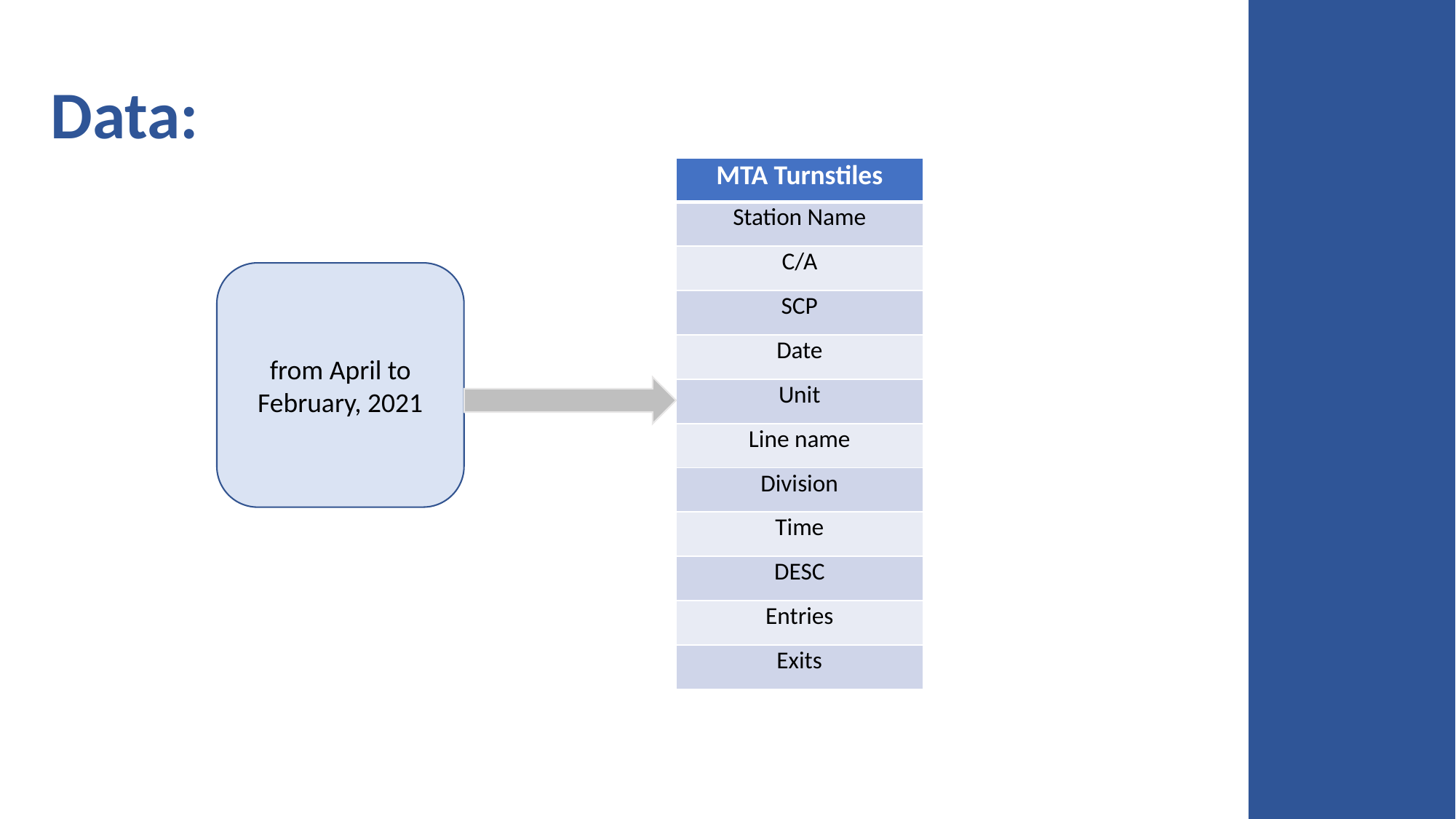

Data:
| MTA Turnstiles |
| --- |
| Station Name |
| C/A |
| SCP |
| Date |
| Unit |
| Line name |
| Division |
| Time |
| DESC |
| Entries |
| Exits |
from April to February, 2021